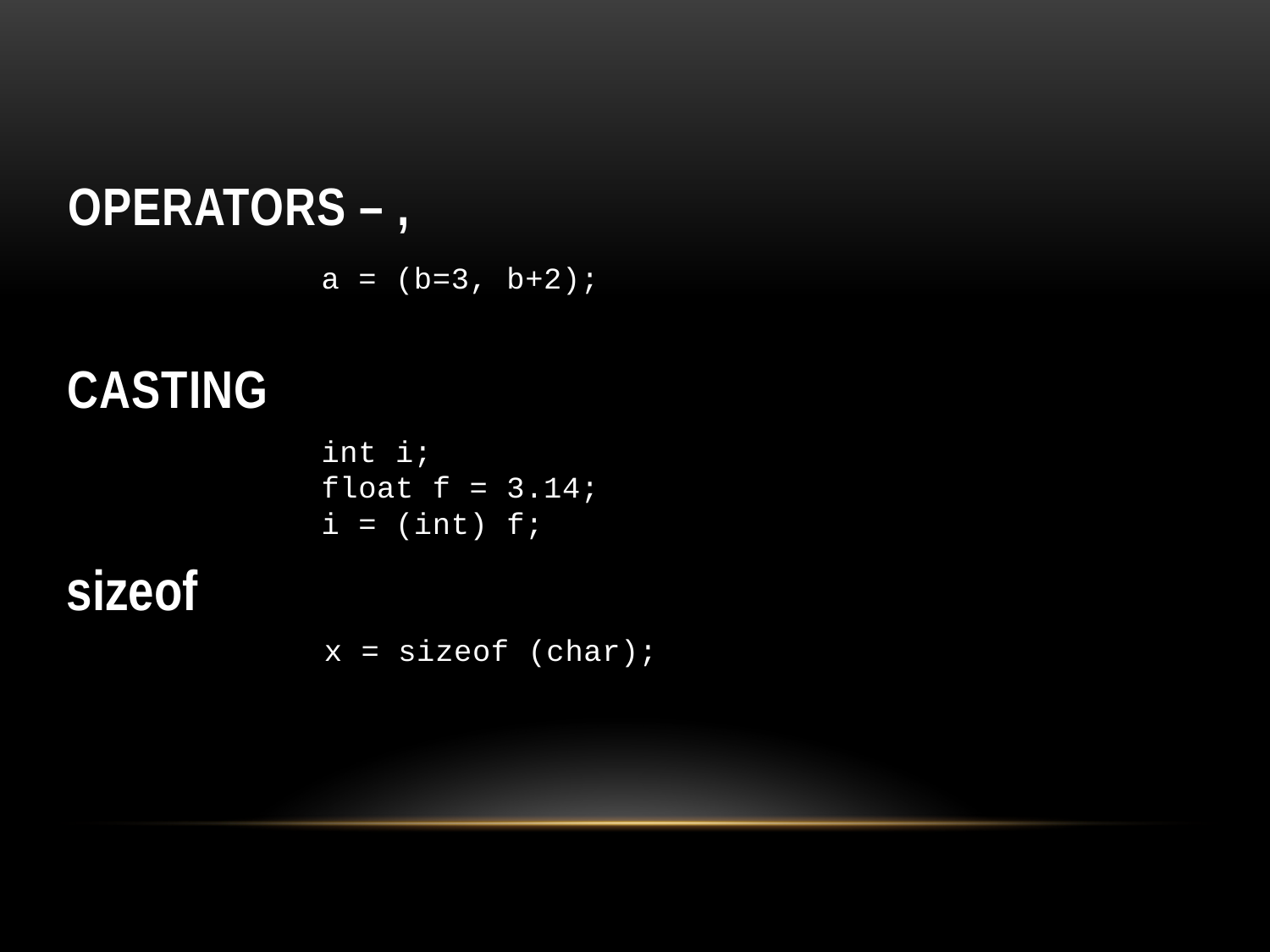

# Operators – ,
a = (b=3, b+2);
Casting
int i;
float f = 3.14;
i = (int) f;
sizeof
x = sizeof (char);